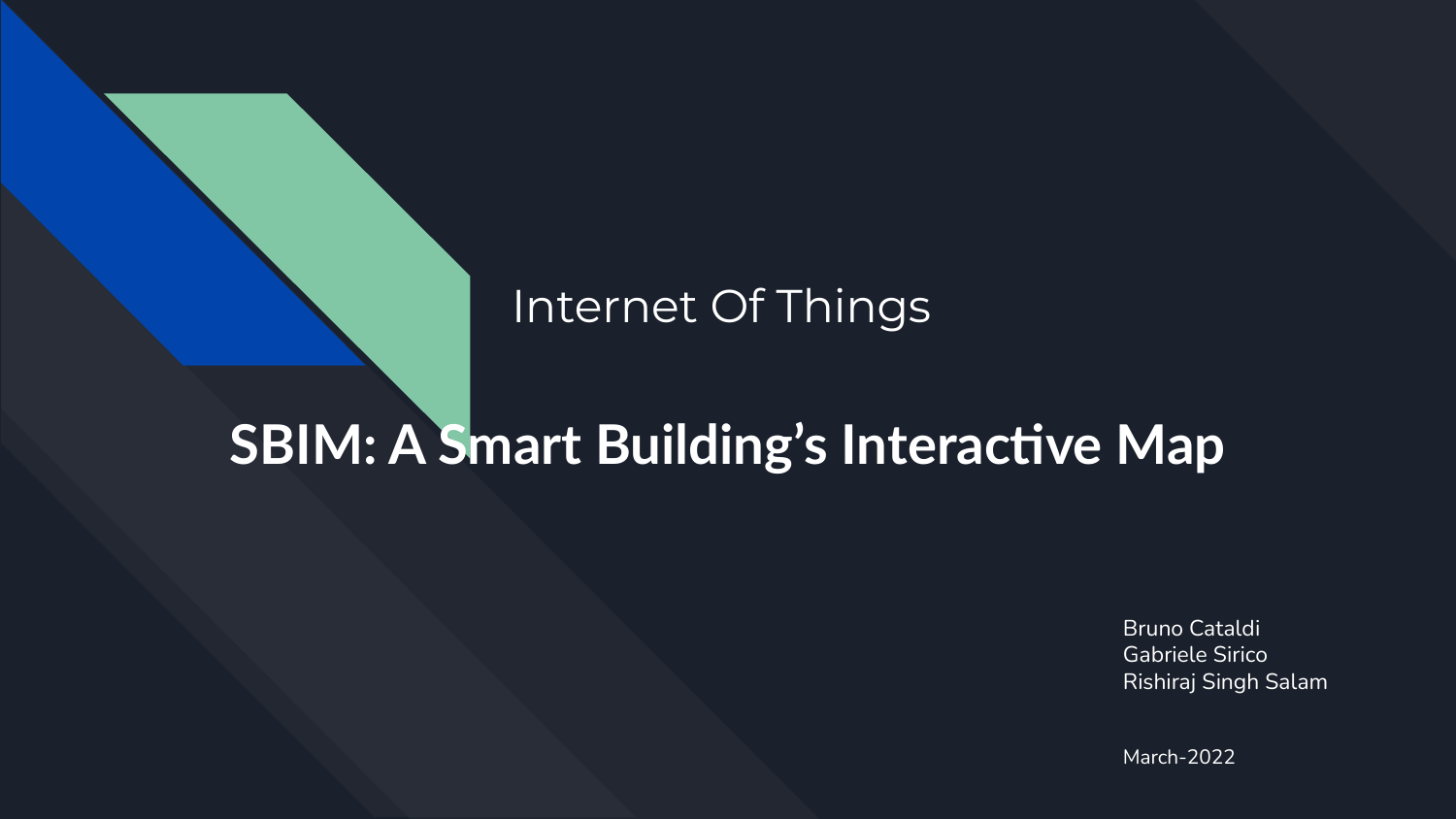

# Internet Of Things
SBIM: A Smart Building’s Interactive Map
Bruno Cataldi
Gabriele Sirico
Rishiraj Singh Salam
March-2022